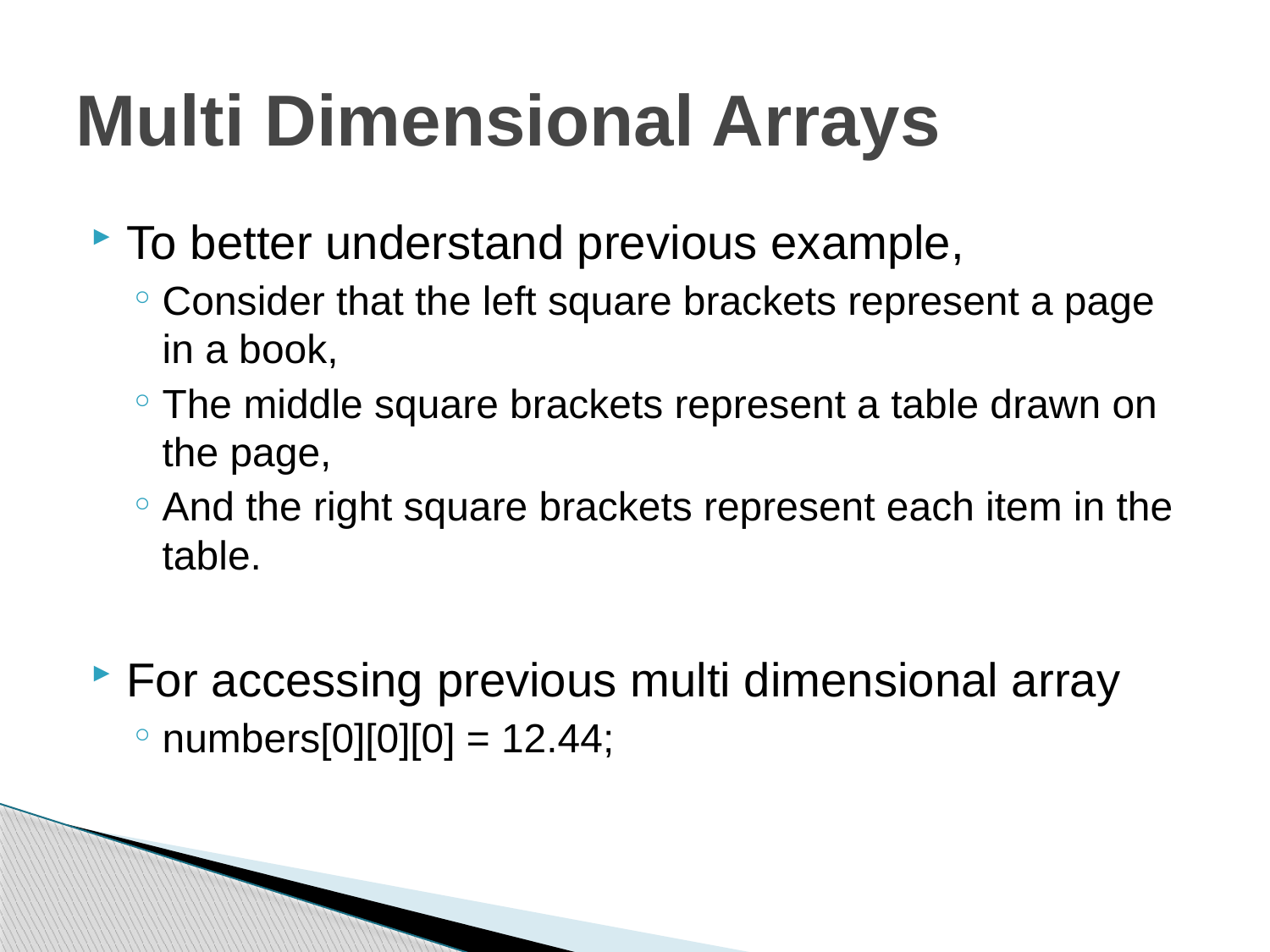

# Multi Dimensional Arrays
To better understand previous example,
Consider that the left square brackets represent a page in a book,
The middle square brackets represent a table drawn on the page,
And the right square brackets represent each item in the table.

For accessing previous multi dimensional array
numbers[0][0][0] = 12.44;